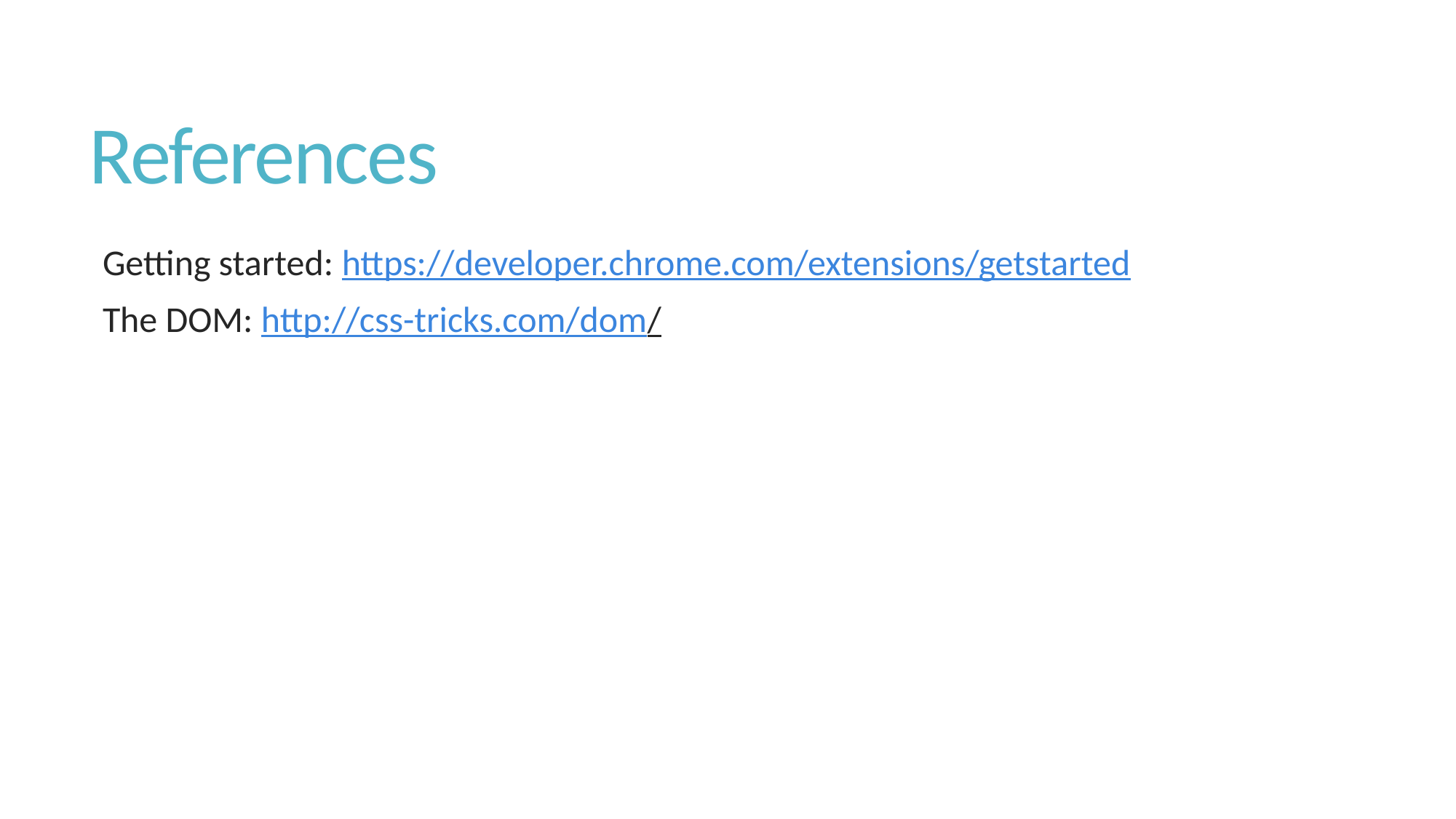

# References
Getting started: https://developer.chrome.com/extensions/getstarted
The DOM: http://css-tricks.com/dom/